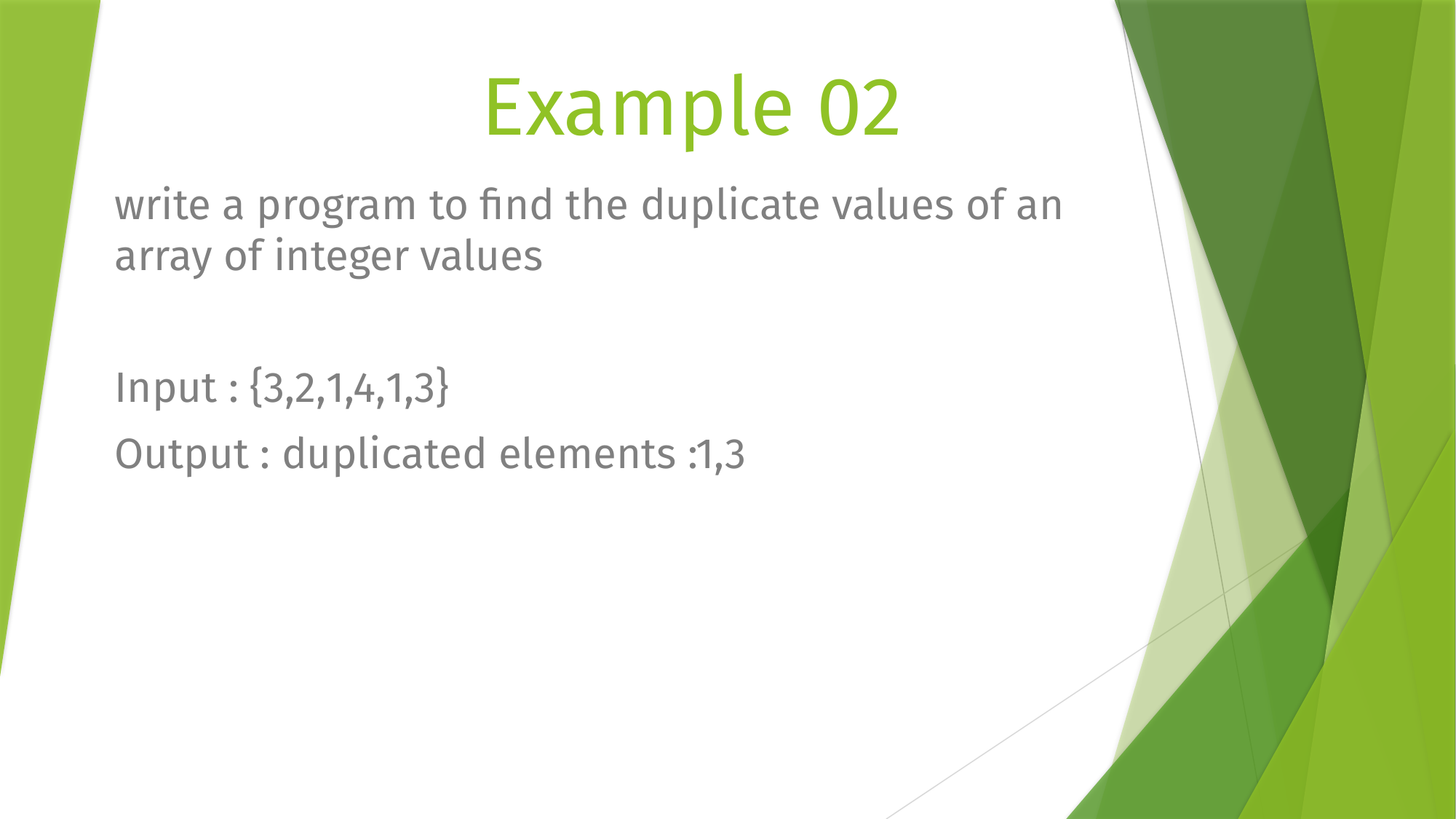

# Example 02
write a program to find the duplicate values of an array of integer values

Input : {3,2,1,4,1,3}
Output : duplicated elements :1,3